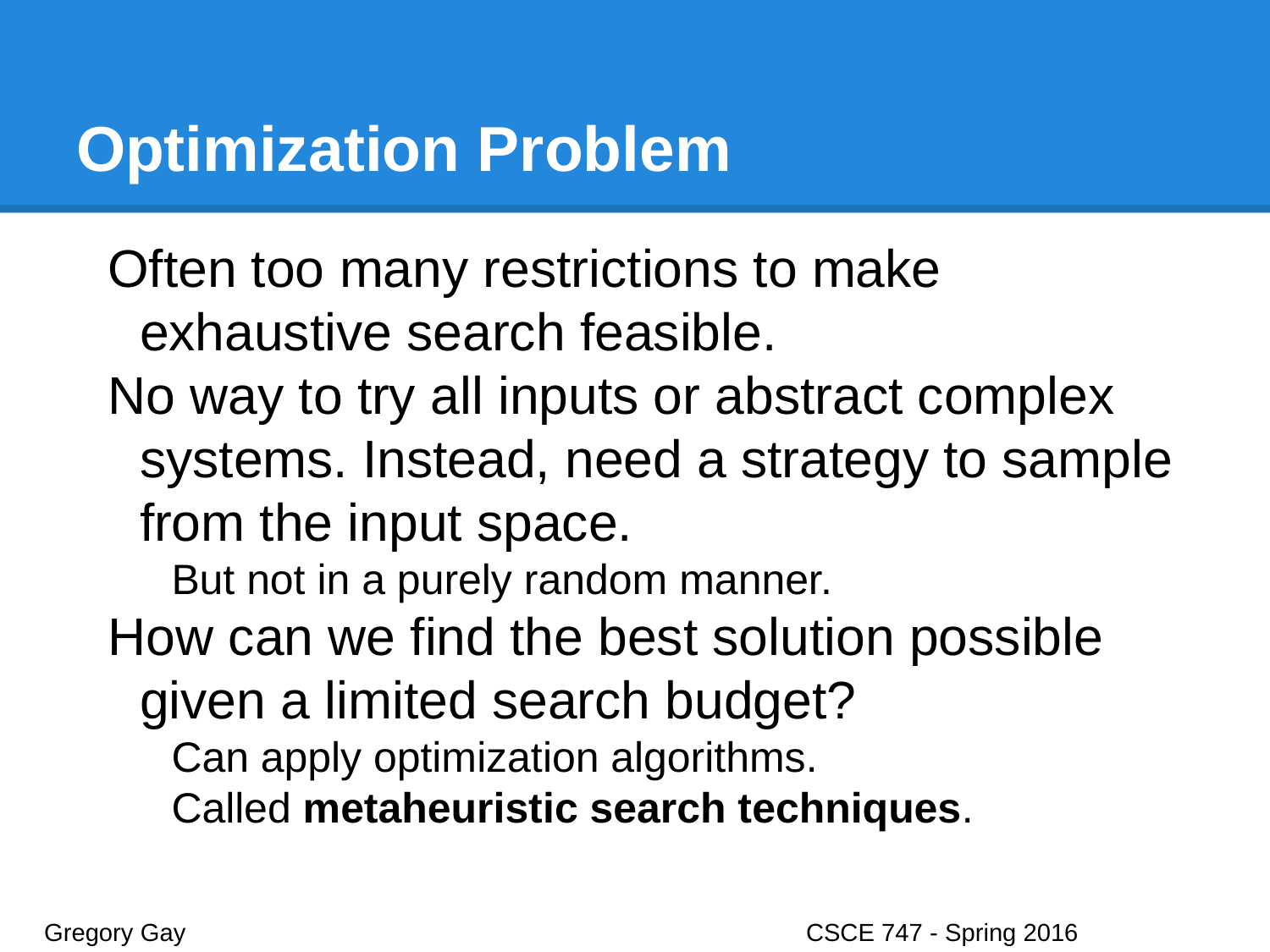

# Optimization Problem
Often too many restrictions to make exhaustive search feasible.
No way to try all inputs or abstract complex systems. Instead, need a strategy to sample from the input space.
But not in a purely random manner.
How can we find the best solution possible given a limited search budget?
Can apply optimization algorithms.
Called metaheuristic search techniques.
Gregory Gay					CSCE 747 - Spring 2016							8